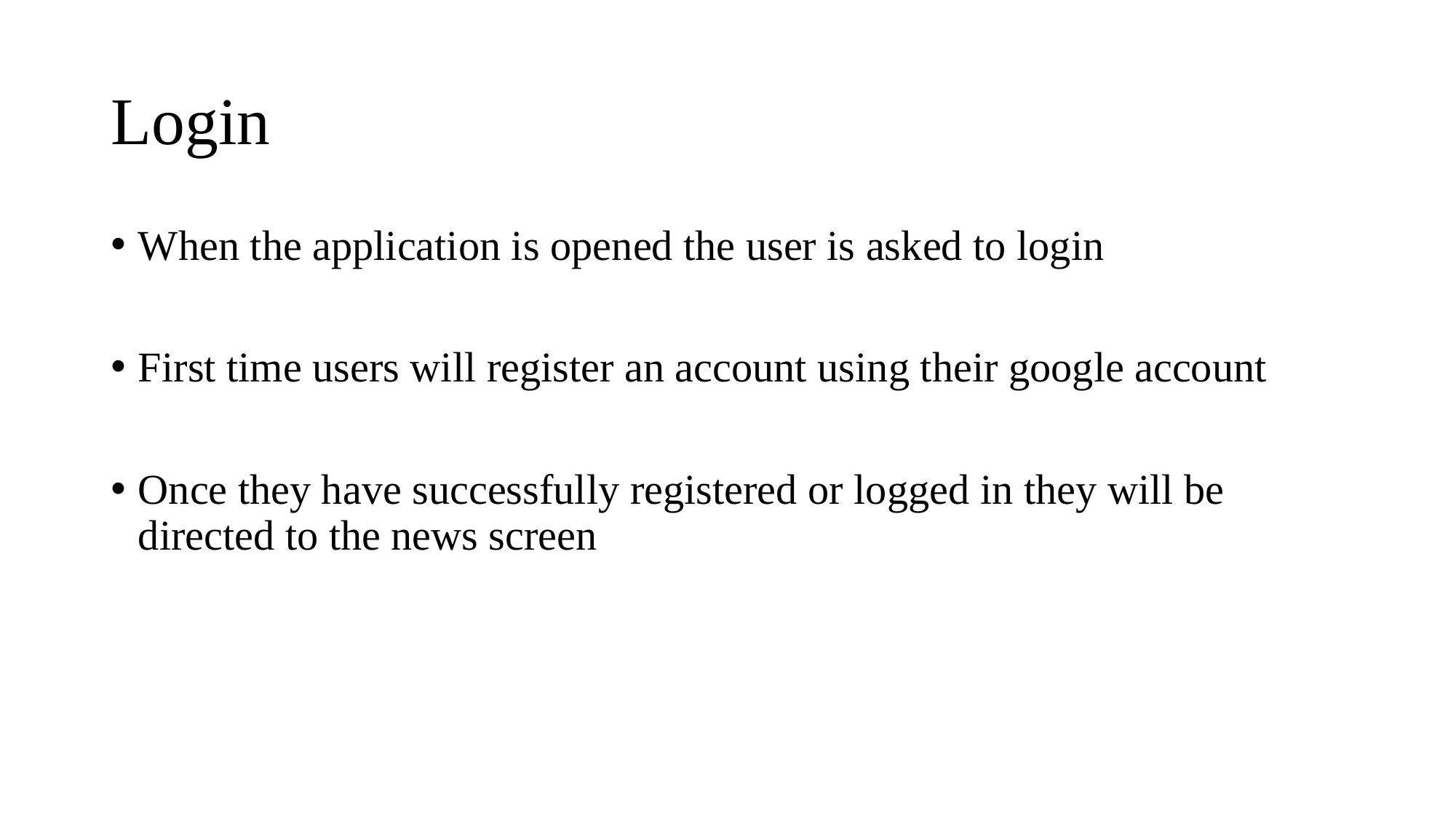

# Login
When the application is opened the user is asked to login

First time users will register an account using their google account

Once they have successfully registered or logged in they will be directed to the news screen